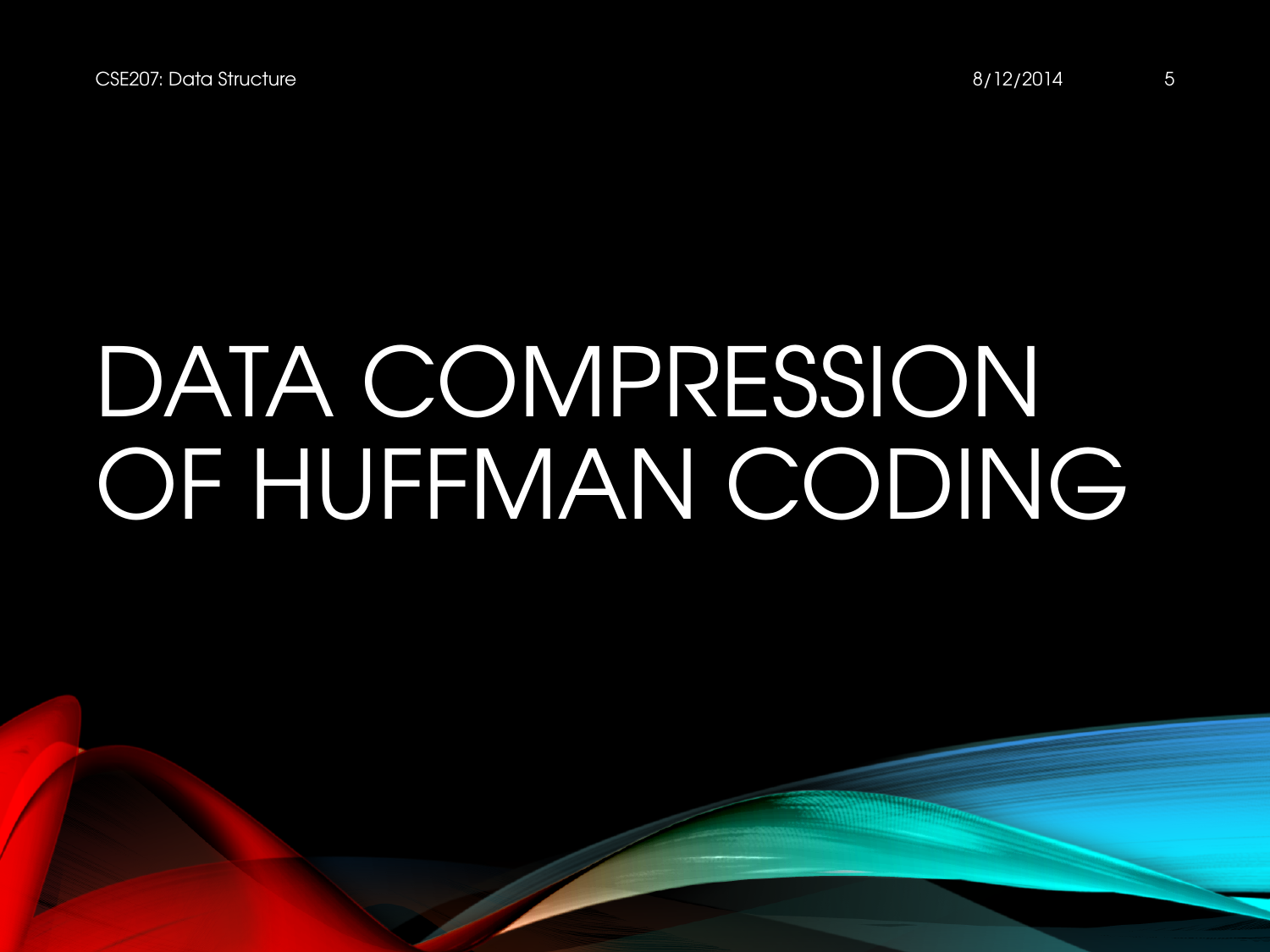

CSE207: Data Structure
8/12/2014
5
# Data Compression Of Huffman coding